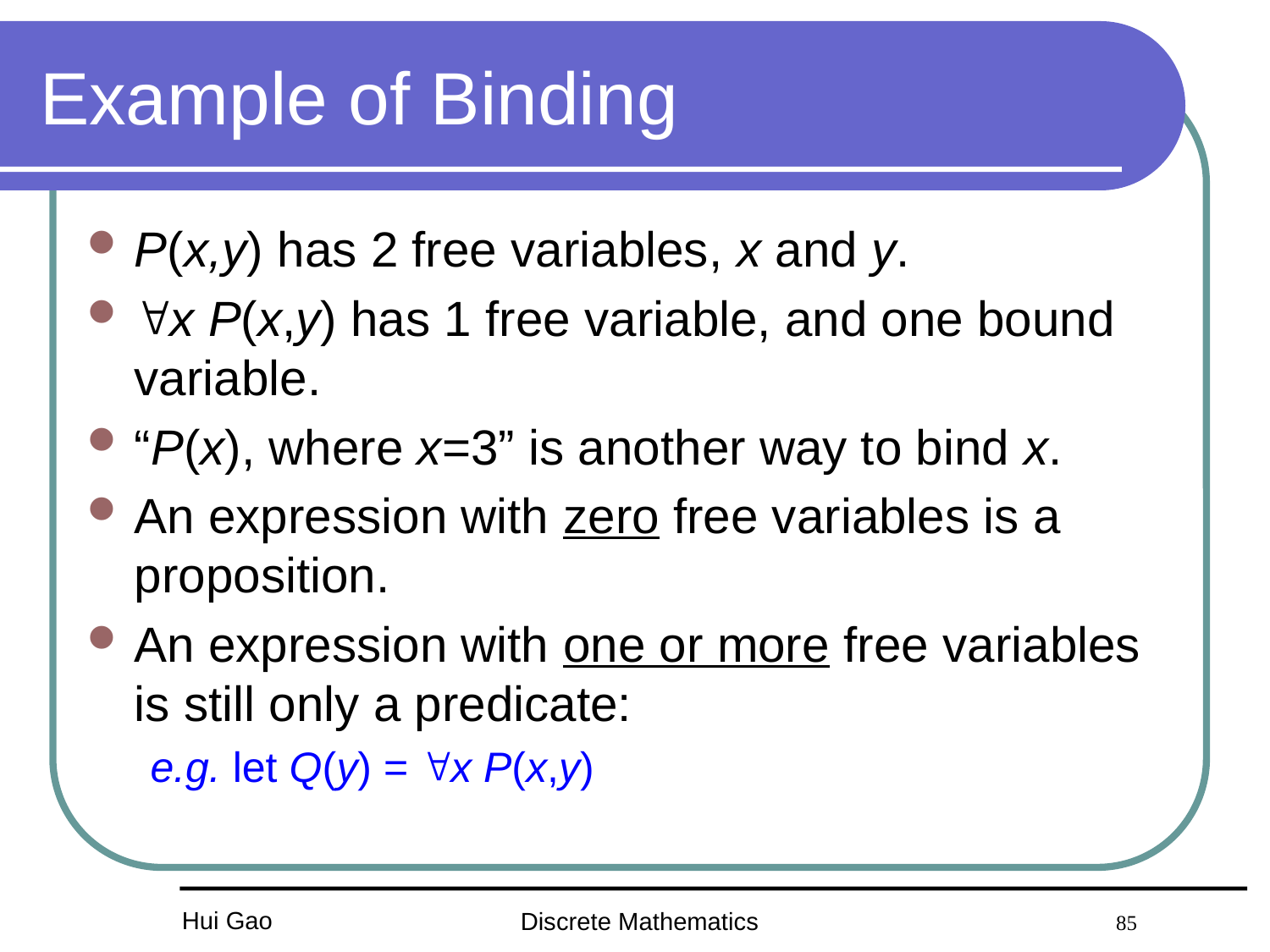

# Example of Binding
P(x,y) has 2 free variables, x and y.
∀x P(x,y) has 1 free variable, and one bound variable.
“P(x), where x=3” is another way to bind x.
An expression with zero free variables is a proposition.
An expression with one or more free variables is still only a predicate:
e.g. let Q(y) = ∀x P(x,y)